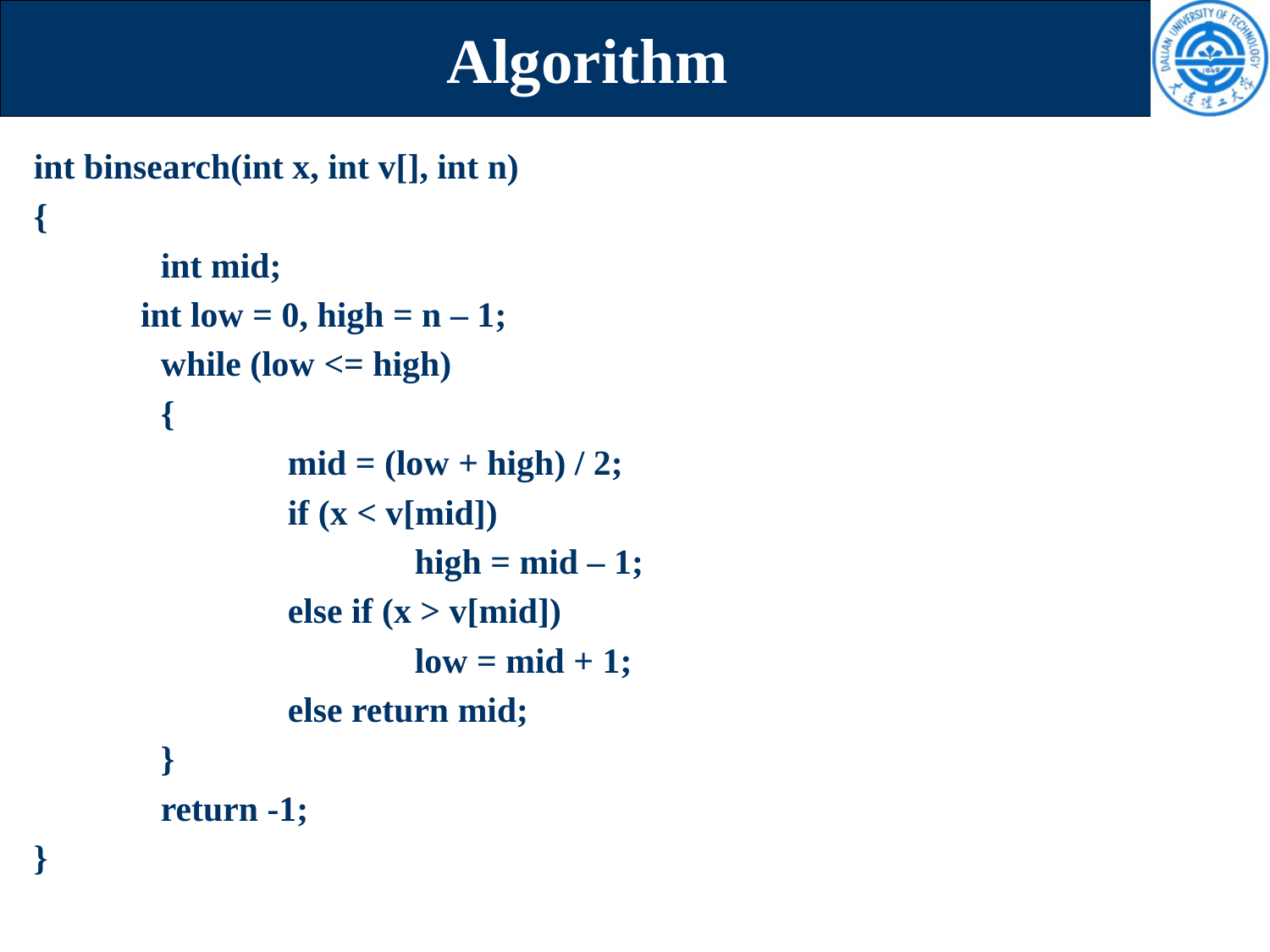

# Algorithm
int binsearch(int x, int v[], int n)
{
	int mid;
            int low = 0, high = n – 1;
	while (low <= high)
	{
		mid = (low + high) / 2;
		if (x < v[mid])
			high = mid – 1;
 		else if (x > v[mid])
			low = mid + 1;
		else return mid;
	}
	return -1;
}